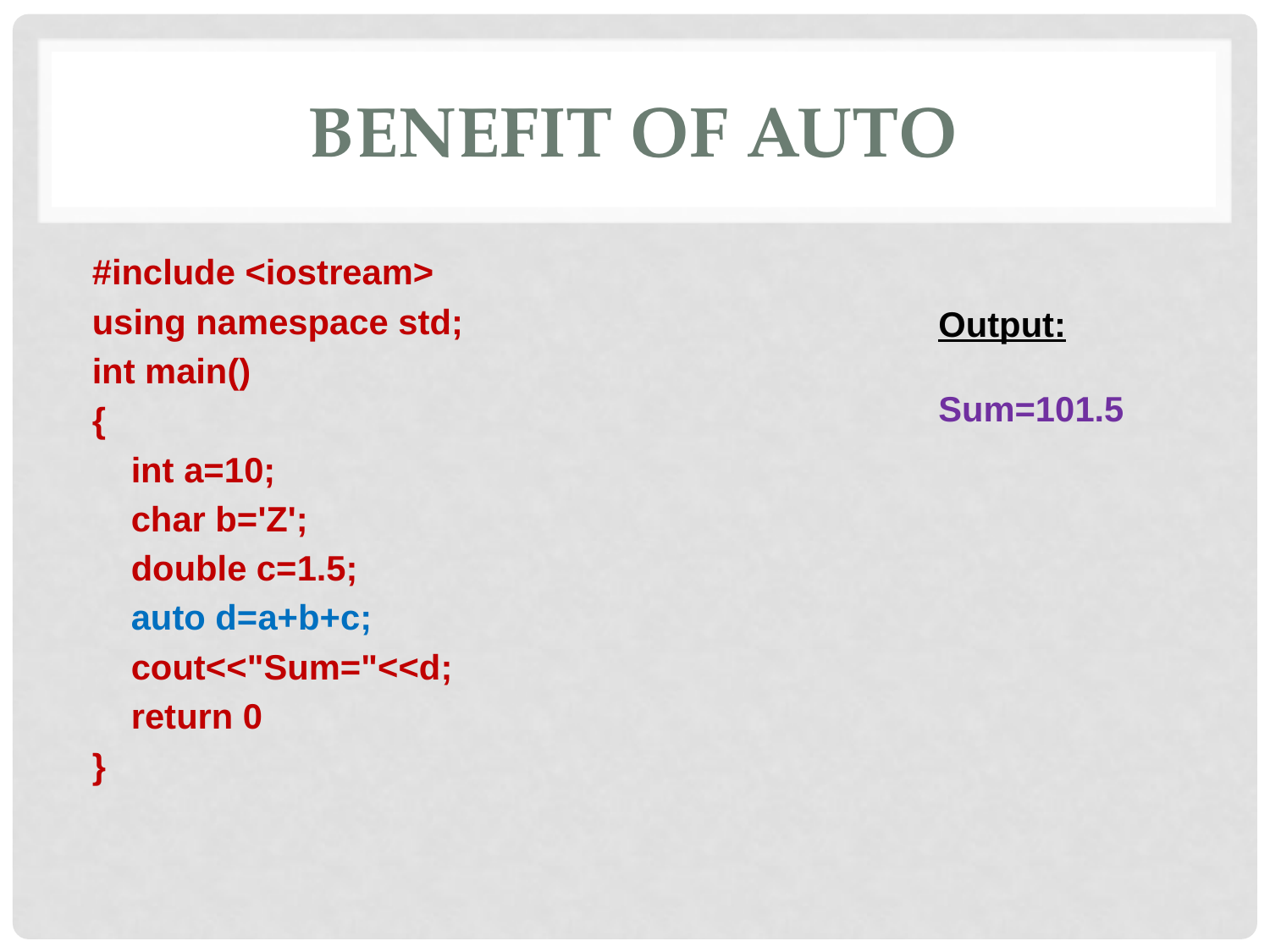

# Benefit of auto
#include <iostream>
using namespace std;
int main()
{
    int a=10;
    char b='Z';
    double c=1.5;
    auto d=a+b+c;
    cout<<"Sum="<<d;
    return 0
}
Output:

Sum=101.5